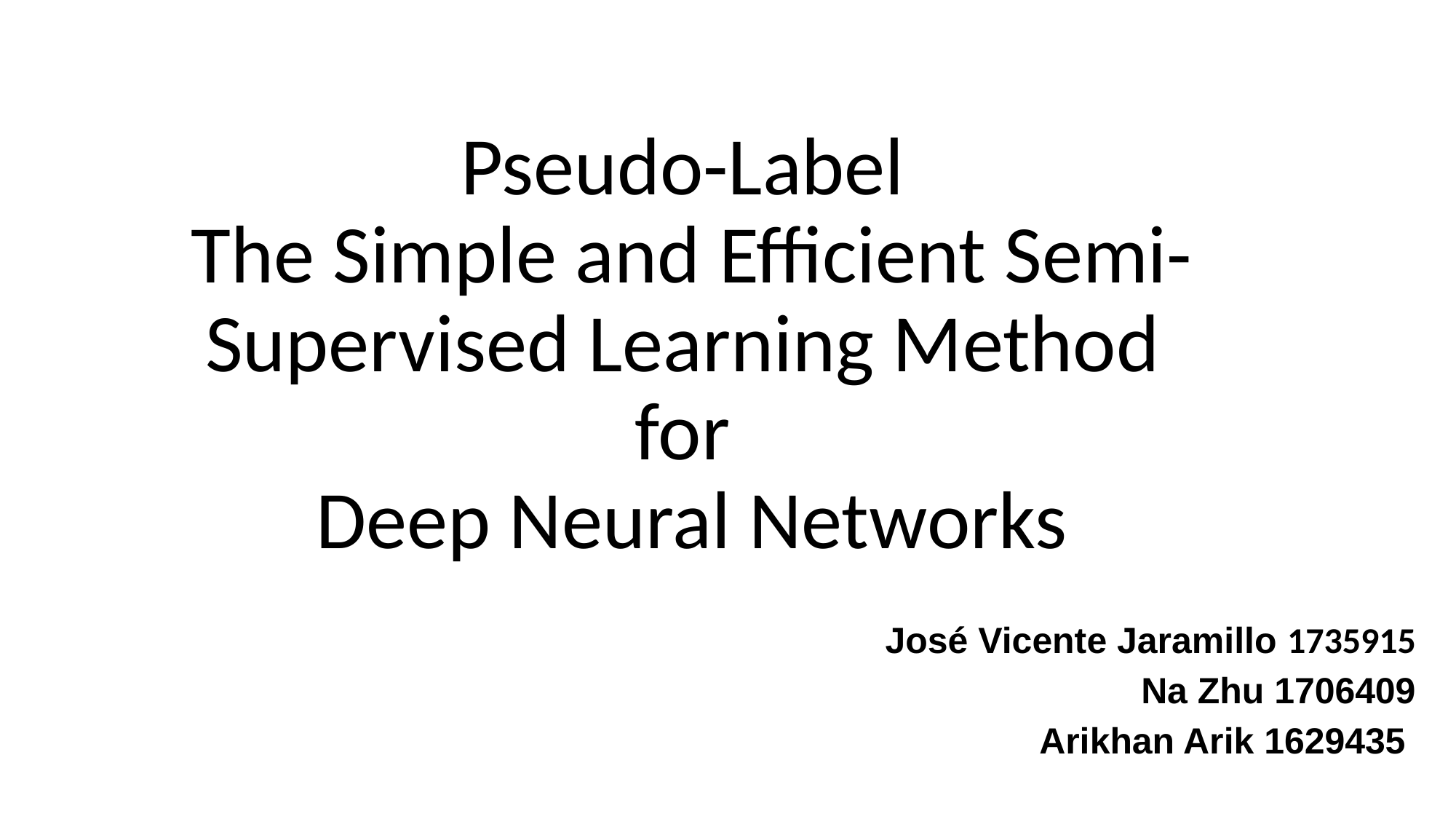

# Pseudo-Label
The Simple and Efficient Semi-Supervised Learning Method
for
Deep Neural Networks

   José Vicente Jaramillo 1735915
           	   Na Zhu 1706409
 	  	   Arikhan Arik 1629435